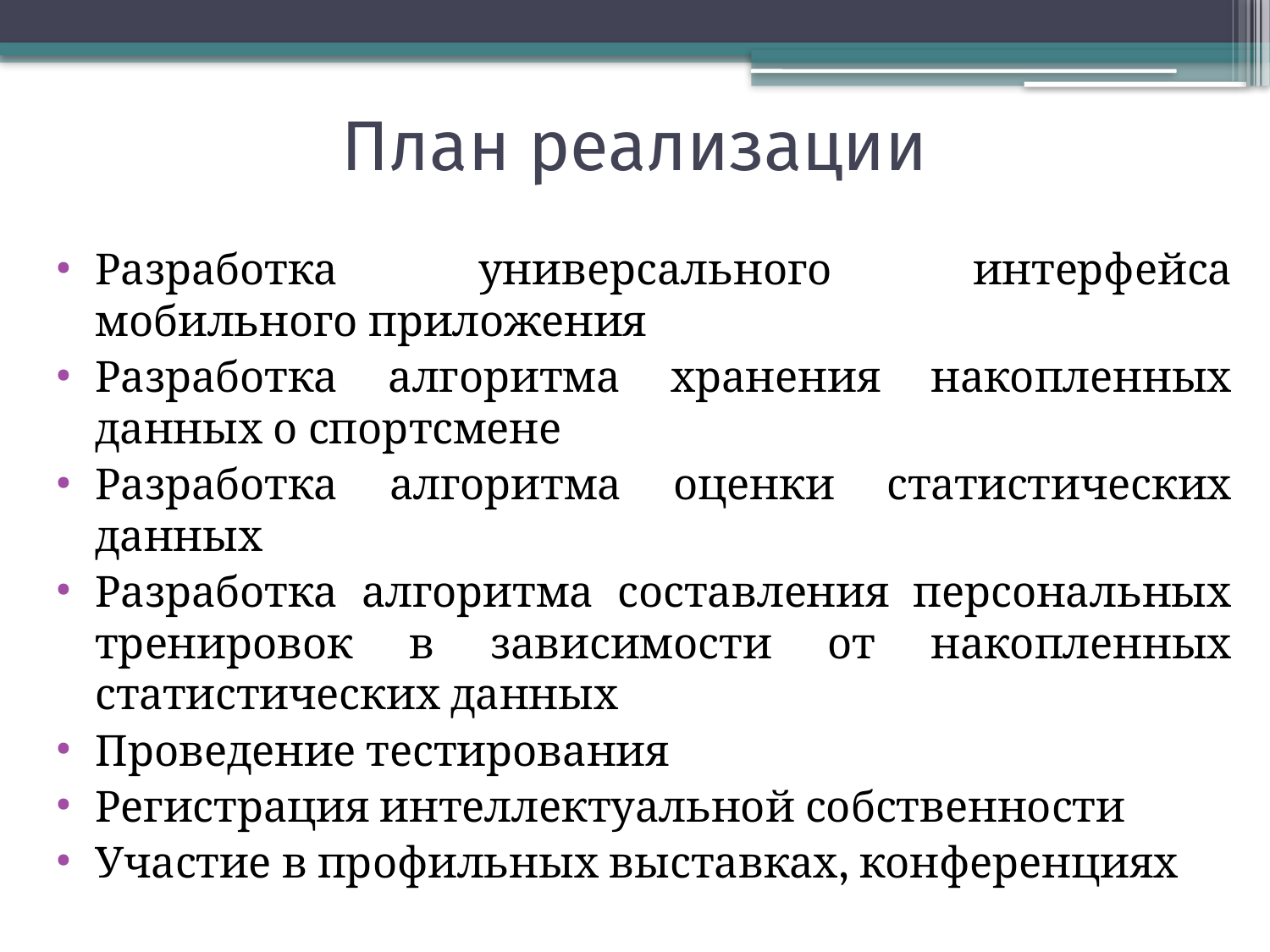

# План реализации
Разработка универсального интерфейса мобильного приложения
Разработка алгоритма хранения накопленных данных о спортсмене
Разработка алгоритма оценки статистических данных
Разработка алгоритма составления персональных тренировок в зависимости от накопленных статистических данных
Проведение тестирования
Регистрация интеллектуальной собственности
Участие в профильных выставках, конференциях